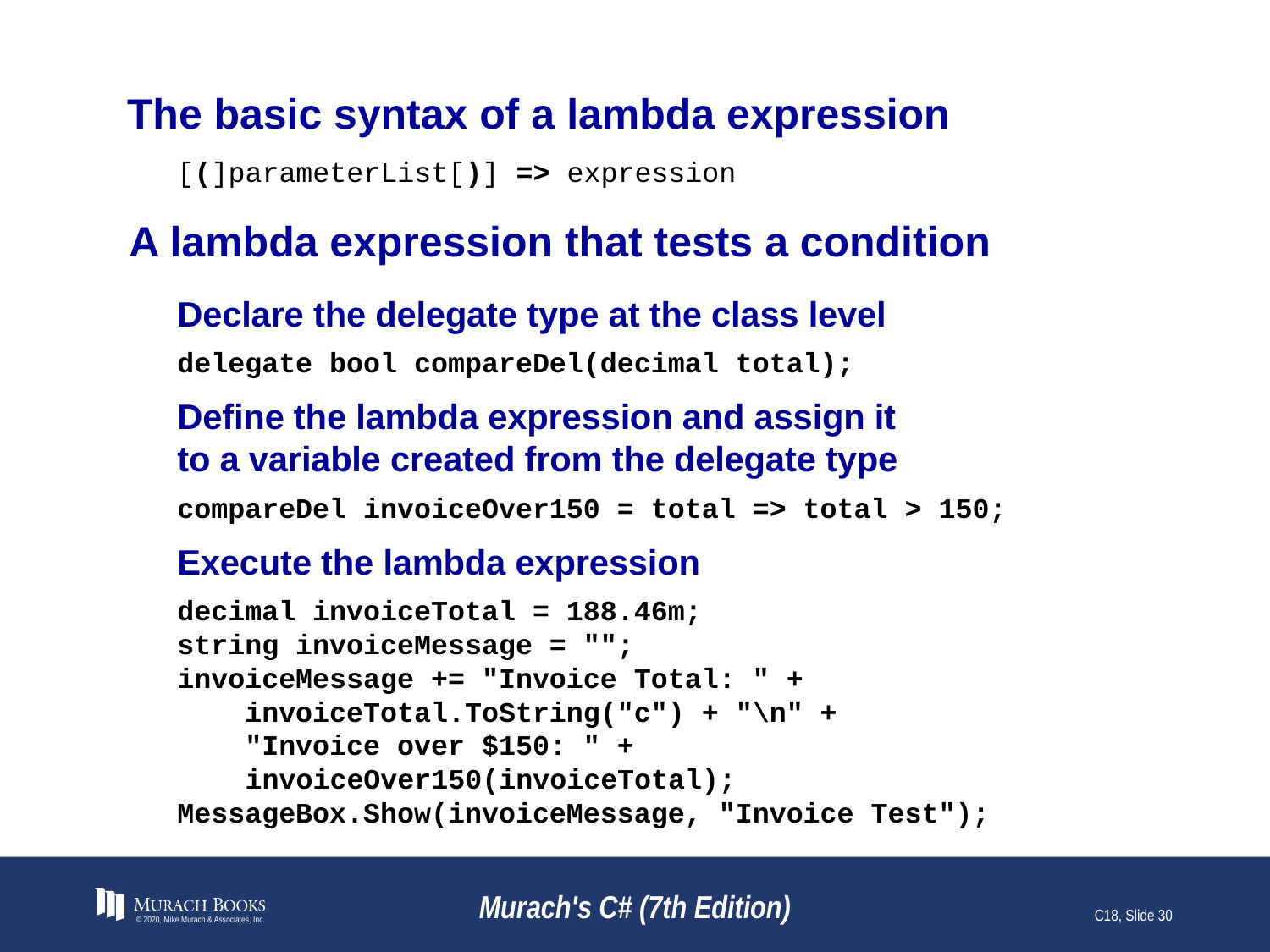

# The basic syntax of a lambda expression
[(]parameterList[)] => expression
A lambda expression that tests a condition
Declare the delegate type at the class level
delegate bool compareDel(decimal total);
Define the lambda expression and assign it
to a variable created from the delegate type
compareDel invoiceOver150 = total => total > 150;
Execute the lambda expression
decimal invoiceTotal = 188.46m;
string invoiceMessage = "";
invoiceMessage += "Invoice Total: " +
    invoiceTotal.ToString("c") + "\n" +
    "Invoice over $150: " +
    invoiceOver150(invoiceTotal);
MessageBox.Show(invoiceMessage, "Invoice Test");

© 2020, Mike Murach & Associates, Inc.
Murach's C# (7th Edition)

C18, Slide 30